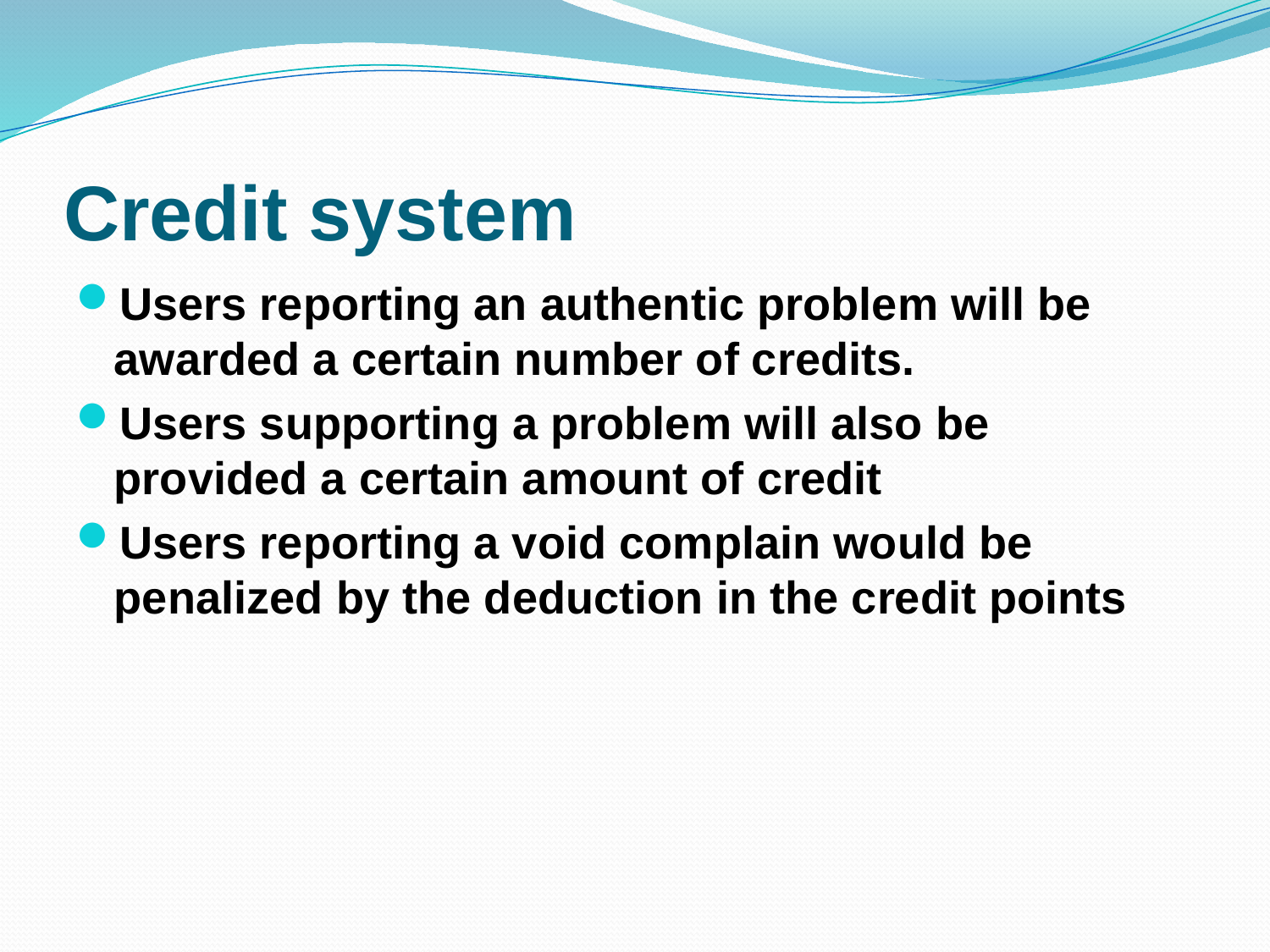

# Credit system
Users reporting an authentic problem will be awarded a certain number of credits.
Users supporting a problem will also be provided a certain amount of credit
Users reporting a void complain would be penalized by the deduction in the credit points